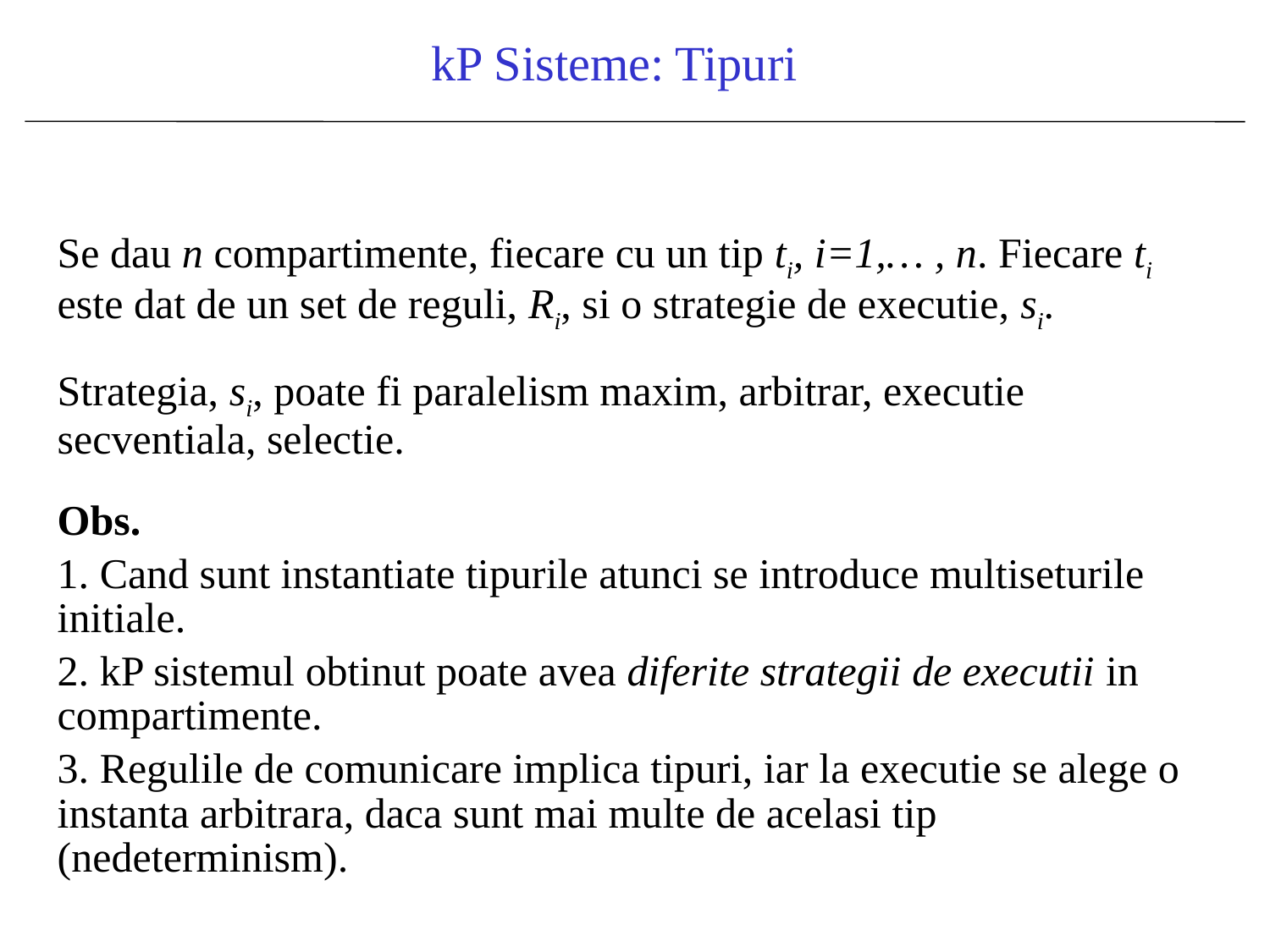

kP Sisteme: Tipuri

| Se dau n compartimente, fiecare cu un tip ti, i=1,… , n. Fiecare ti este dat de un set de reguli, Ri, si o strategie de executie, si. Strategia, si, poate fi paralelism maxim, arbitrar, executie secventiala, selectie. Obs. 1. Cand sunt instantiate tipurile atunci se introduce multiseturile initiale. 2. kP sistemul obtinut poate avea diferite strategii de executii in compartimente. 3. Regulile de comunicare implica tipuri, iar la executie se alege o instanta arbitrara, daca sunt mai multe de acelasi tip (nedeterminism). |  |
| --- | --- |
|  |  |